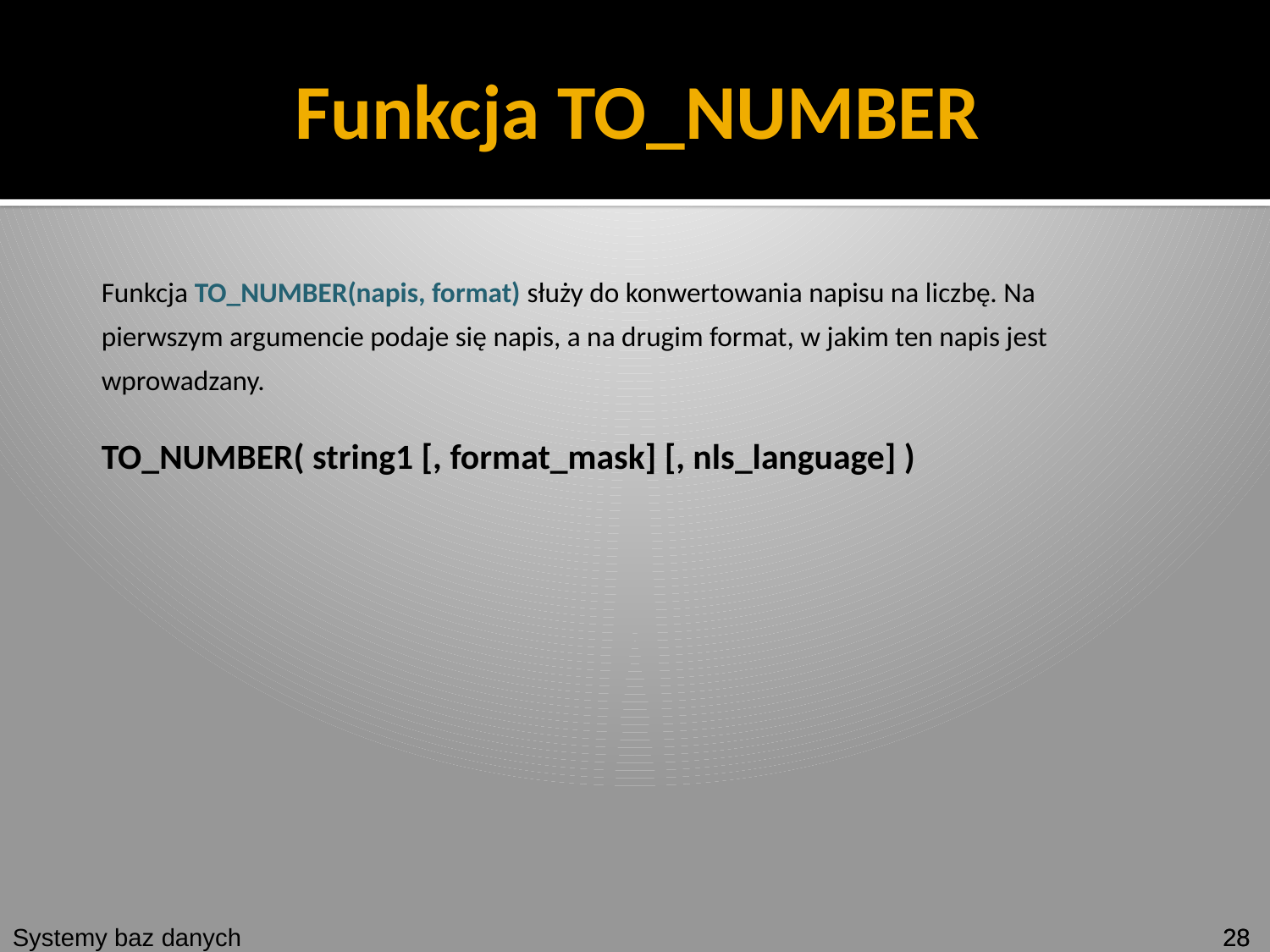

Funkcja TO_NUMBER
Funkcja TO_NUMBER(napis, format) służy do konwertowania napisu na liczbę. Na pierwszym argumencie podaje się napis, a na drugim format, w jakim ten napis jest wprowadzany.

TO_NUMBER( string1 [, format_mask] [, nls_language] )